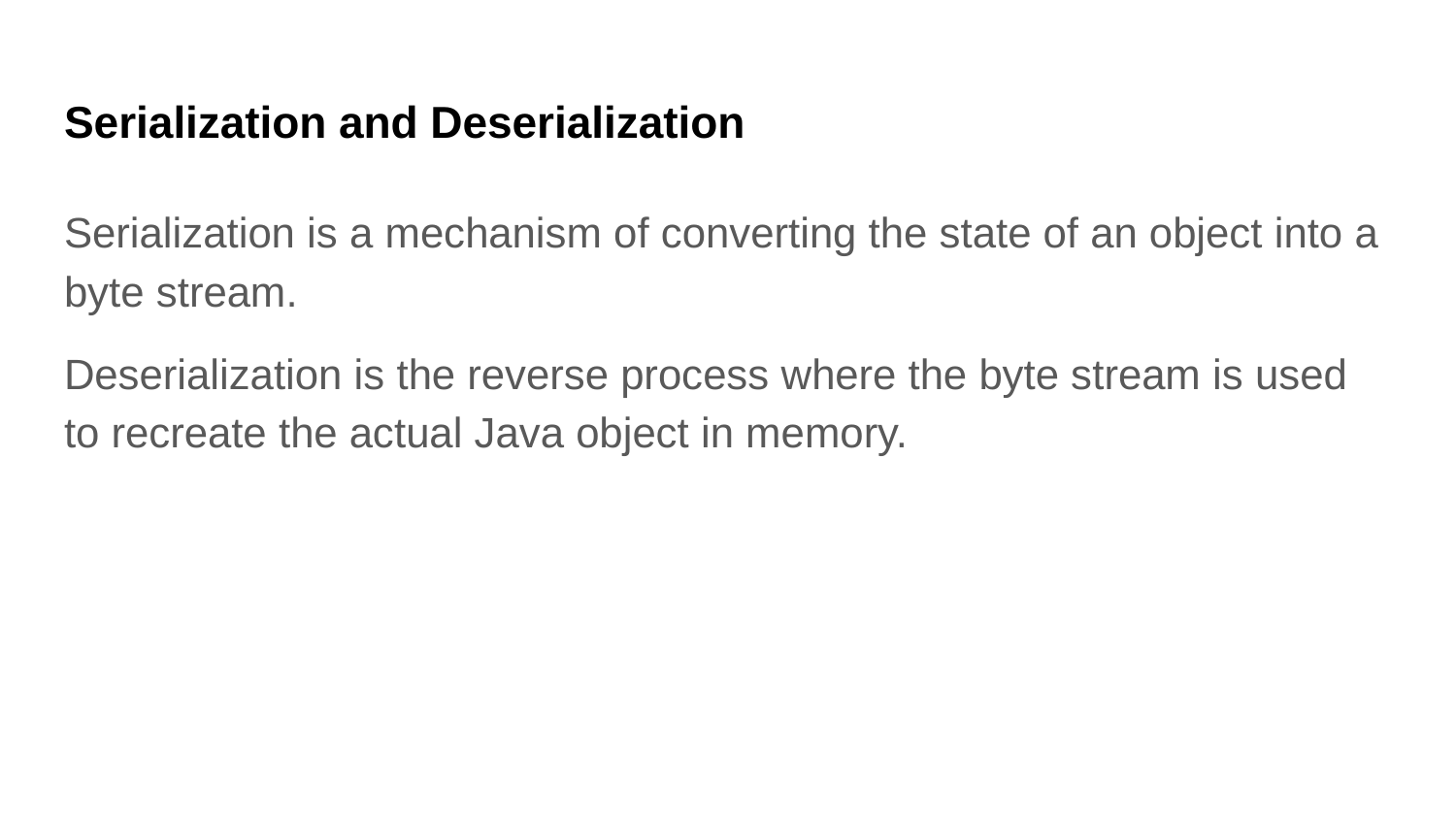

# Serialization and Deserialization

Serialization is a mechanism of converting the state of an object into a byte stream.
Deserialization is the reverse process where the byte stream is used to recreate the actual Java object in memory.